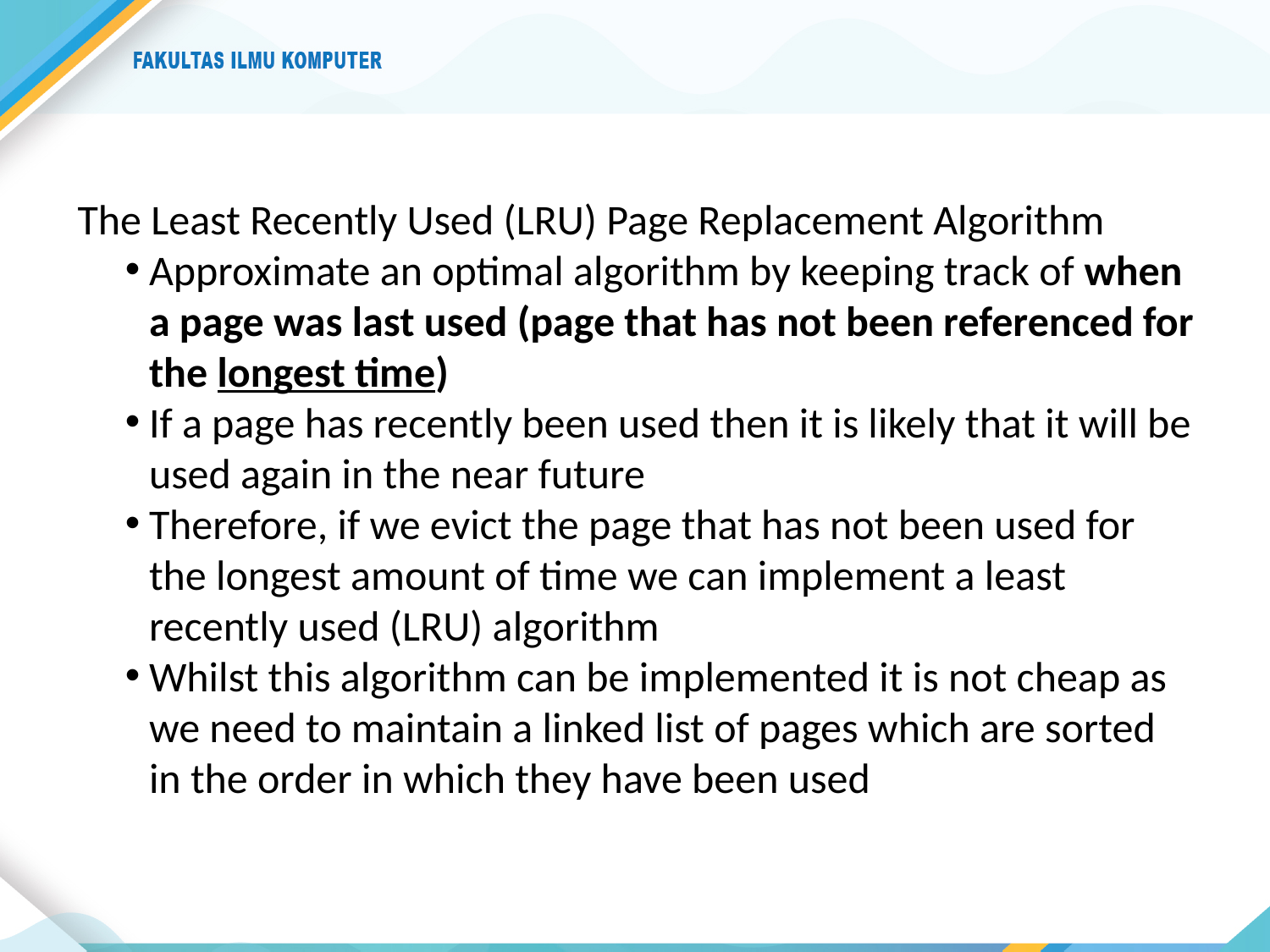

The Least Recently Used (LRU) Page Replacement Algorithm
Approximate an optimal algorithm by keeping track of when a page was last used (page that has not been referenced for the longest time)
If a page has recently been used then it is likely that it will be used again in the near future
Therefore, if we evict the page that has not been used for the longest amount of time we can implement a least recently used (LRU) algorithm
Whilst this algorithm can be implemented it is not cheap as we need to maintain a linked list of pages which are sorted in the order in which they have been used